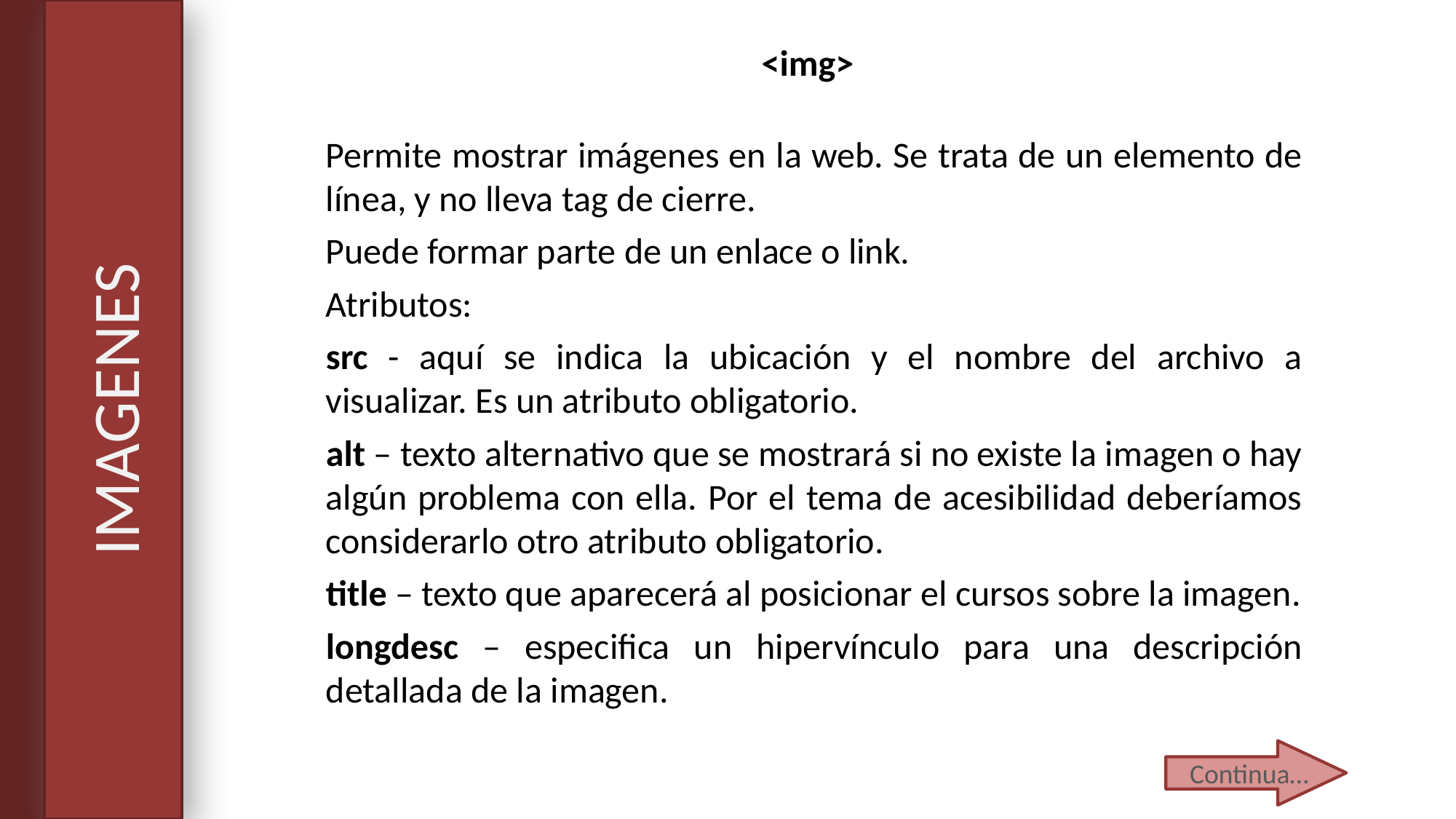

<img>
Permite mostrar imágenes en la web. Se trata de un elemento de línea, y no lleva tag de cierre.
Puede formar parte de un enlace o link.
Atributos:
src - aquí se indica la ubicación y el nombre del archivo a visualizar. Es un atributo obligatorio.
alt – texto alternativo que se mostrará si no existe la imagen o hay algún problema con ella. Por el tema de acesibilidad deberíamos considerarlo otro atributo obligatorio.
title – texto que aparecerá al posicionar el cursos sobre la imagen.
longdesc – especifica un hipervínculo para una descripción detallada de la imagen.
# IMAGENES

Continua…